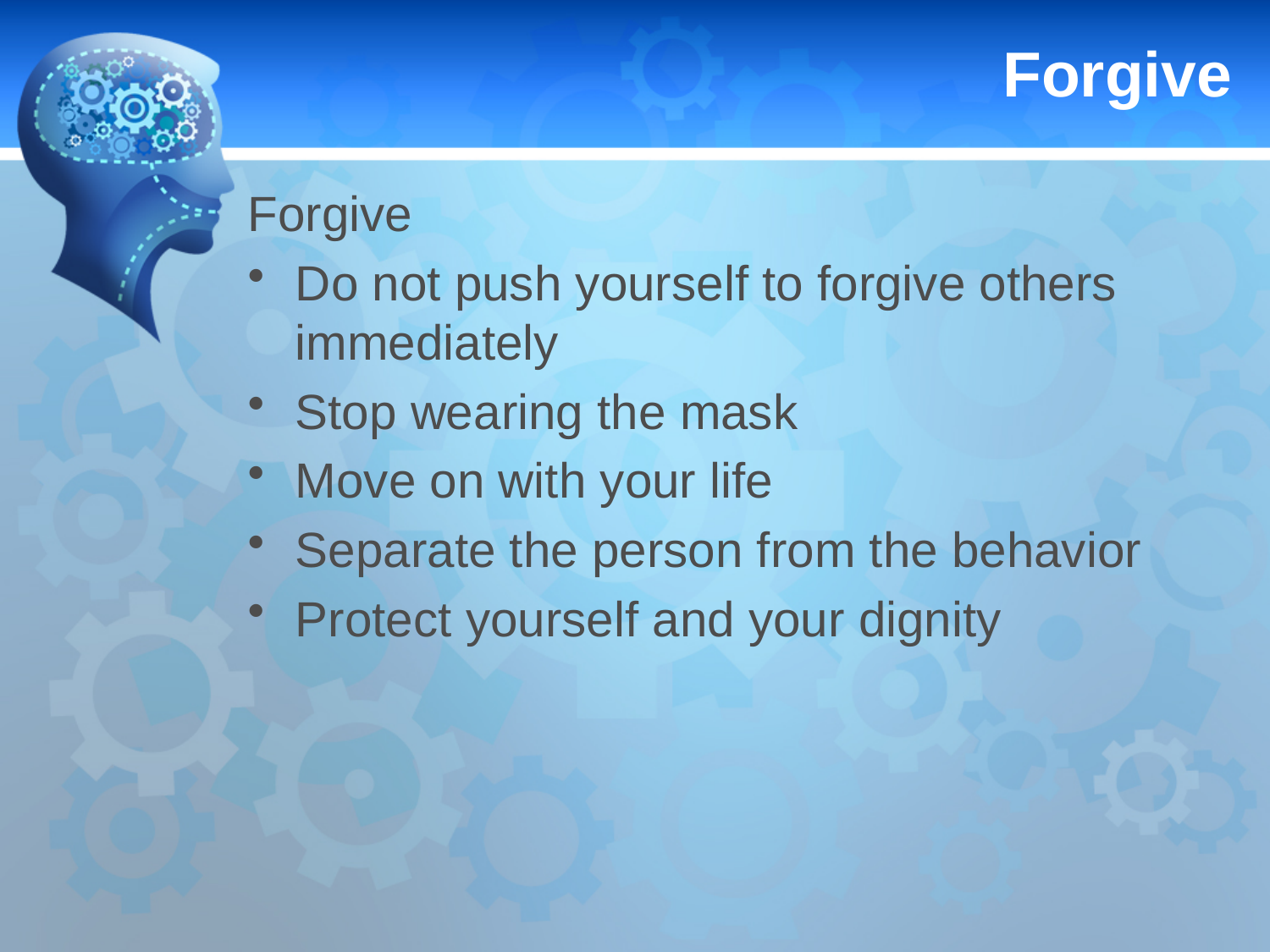

# Forgive
Forgive
Do not push yourself to forgive others immediately
Stop wearing the mask
Move on with your life
Separate the person from the behavior
Protect yourself and your dignity